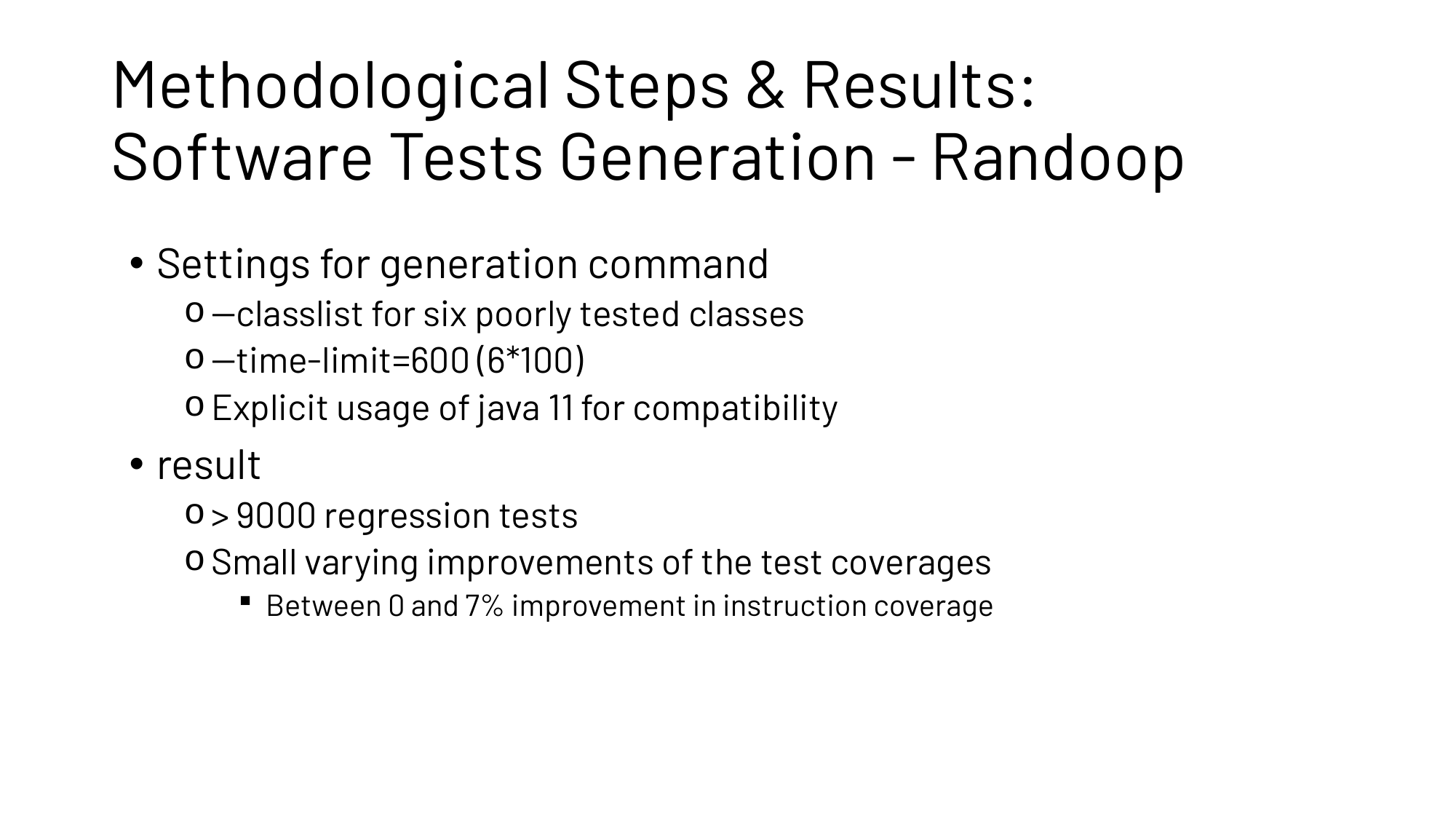

# Methodological Steps & Results: Software Tests Generation - Randoop
Settings for generation command
--classlist for six poorly tested classes
--time-limit=600 (6*100)
Explicit usage of java 11 for compatibility
result
> 9000 regression tests
Small varying improvements of the test coverages
Between 0 and 7% improvement in instruction coverage